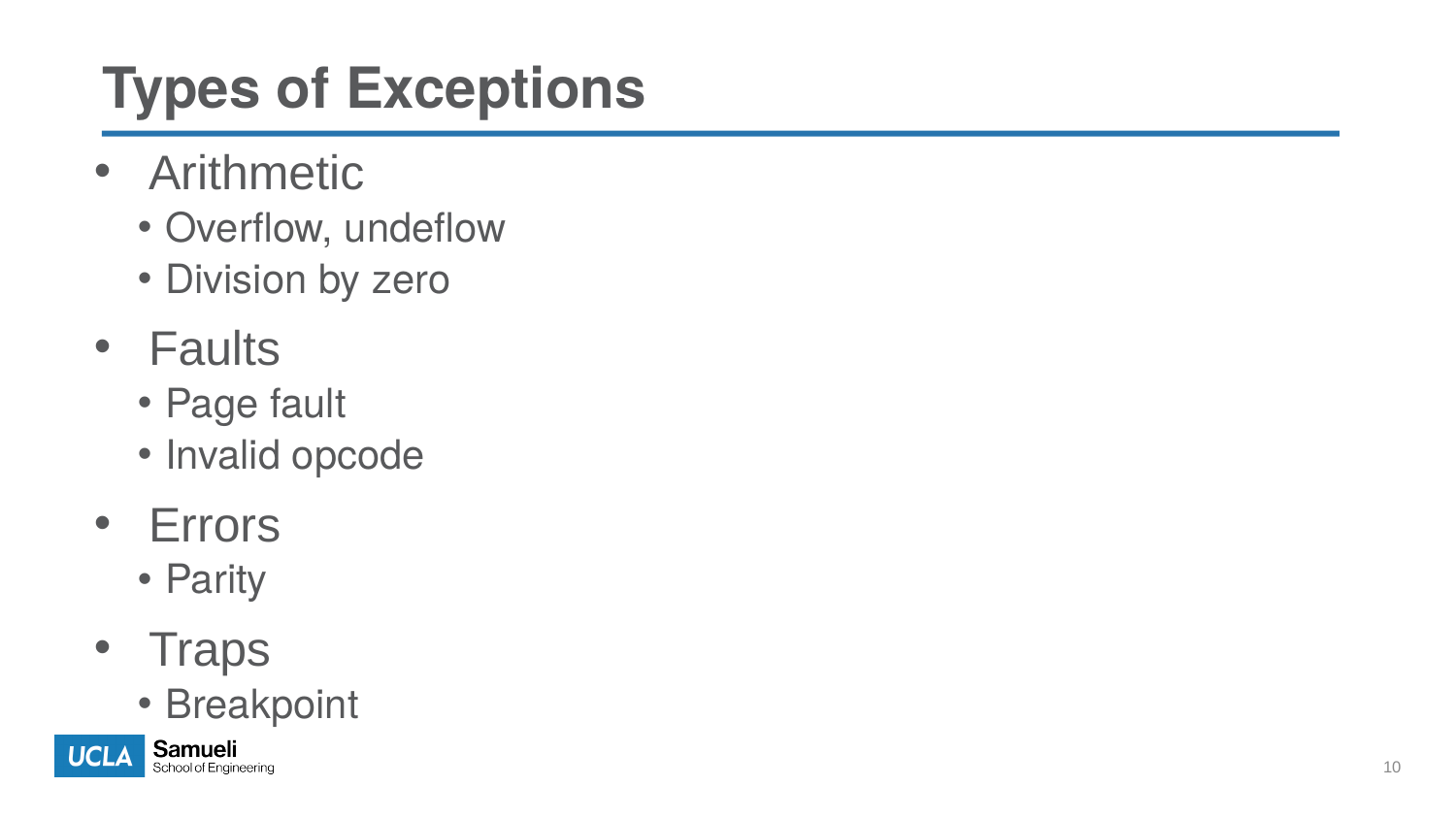

Types of Exceptions
Arithmetic
Overflow, undeflow
Division by zero
Faults
Page fault
Invalid opcode
Errors
Parity
Traps
Breakpoint
10